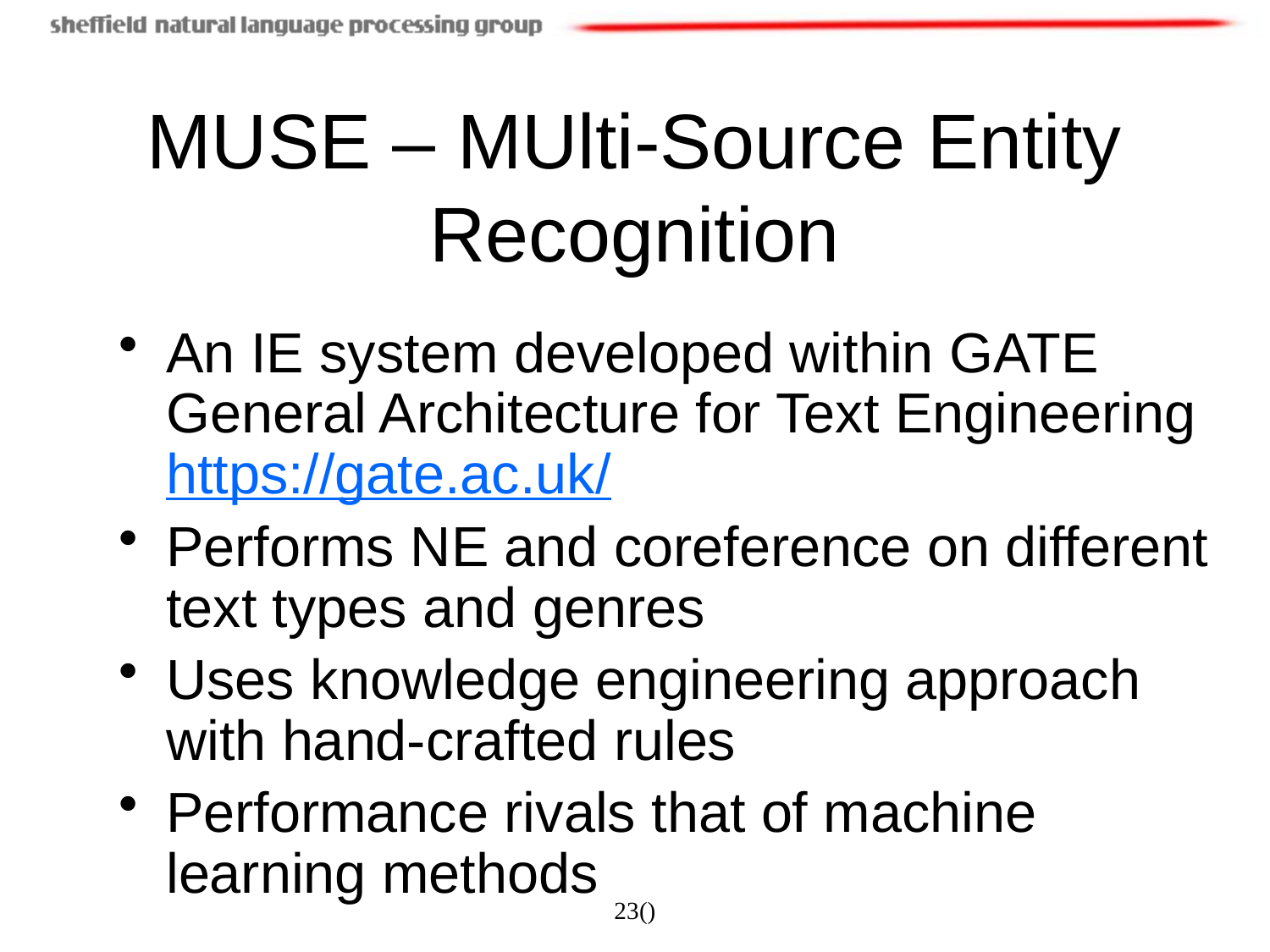

# MUSE – MUlti-Source Entity Recognition
An IE system developed within GATE General Architecture for Text Engineering https://gate.ac.uk/
Performs NE and coreference on different text types and genres
Uses knowledge engineering approach with hand-crafted rules
Performance rivals that of machine learning methods

23()